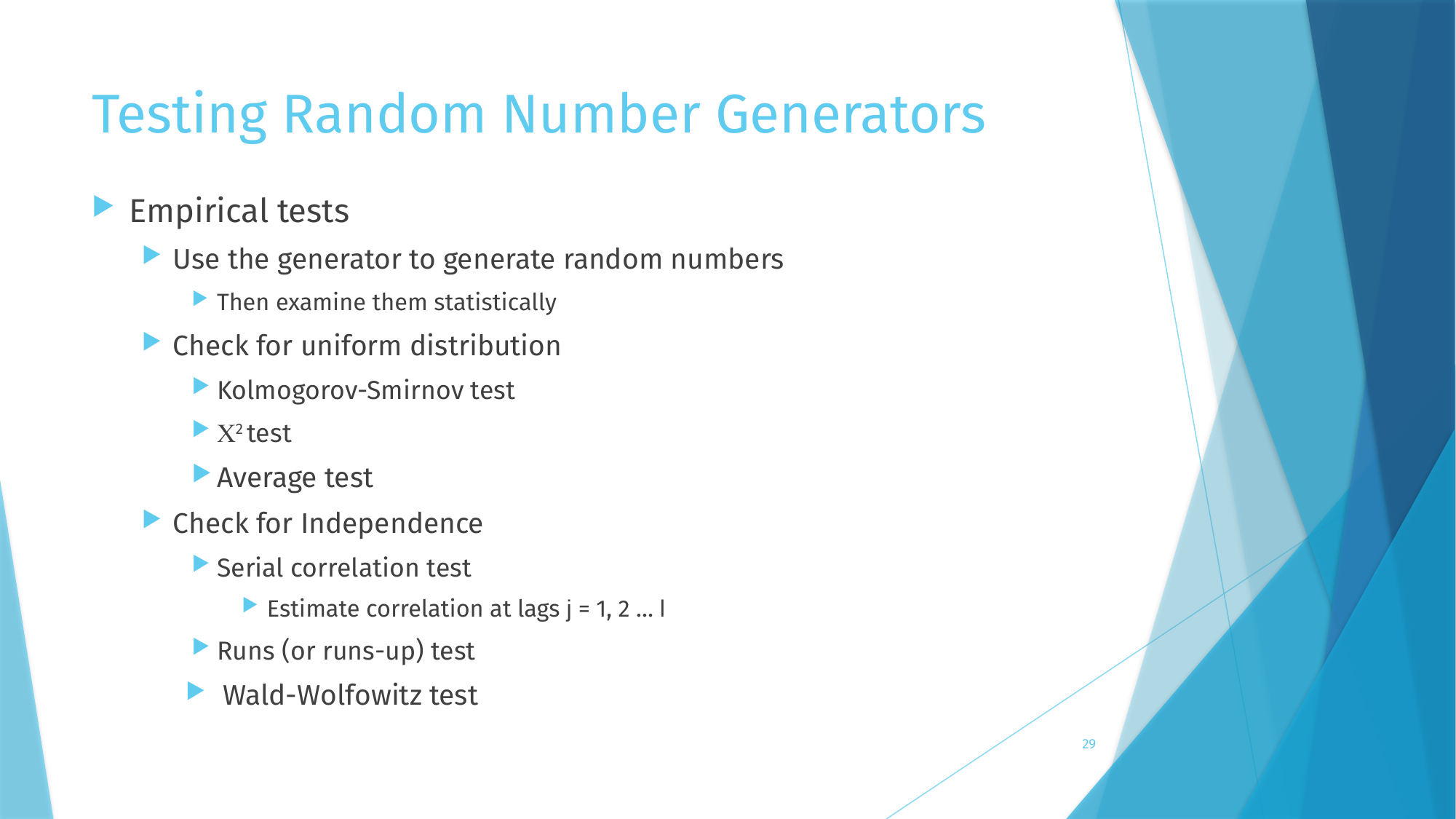

# Testing Random Number Generators
Empirical tests
Use the generator to generate random numbers
Then examine them statistically
Check for uniform distribution
Kolmogorov-Smirnov test
Χ2 test
Average test
Check for Independence
Serial correlation test
Estimate correlation at lags j = 1, 2 … l
Runs (or runs-up) test
Wald-Wolfowitz test
29